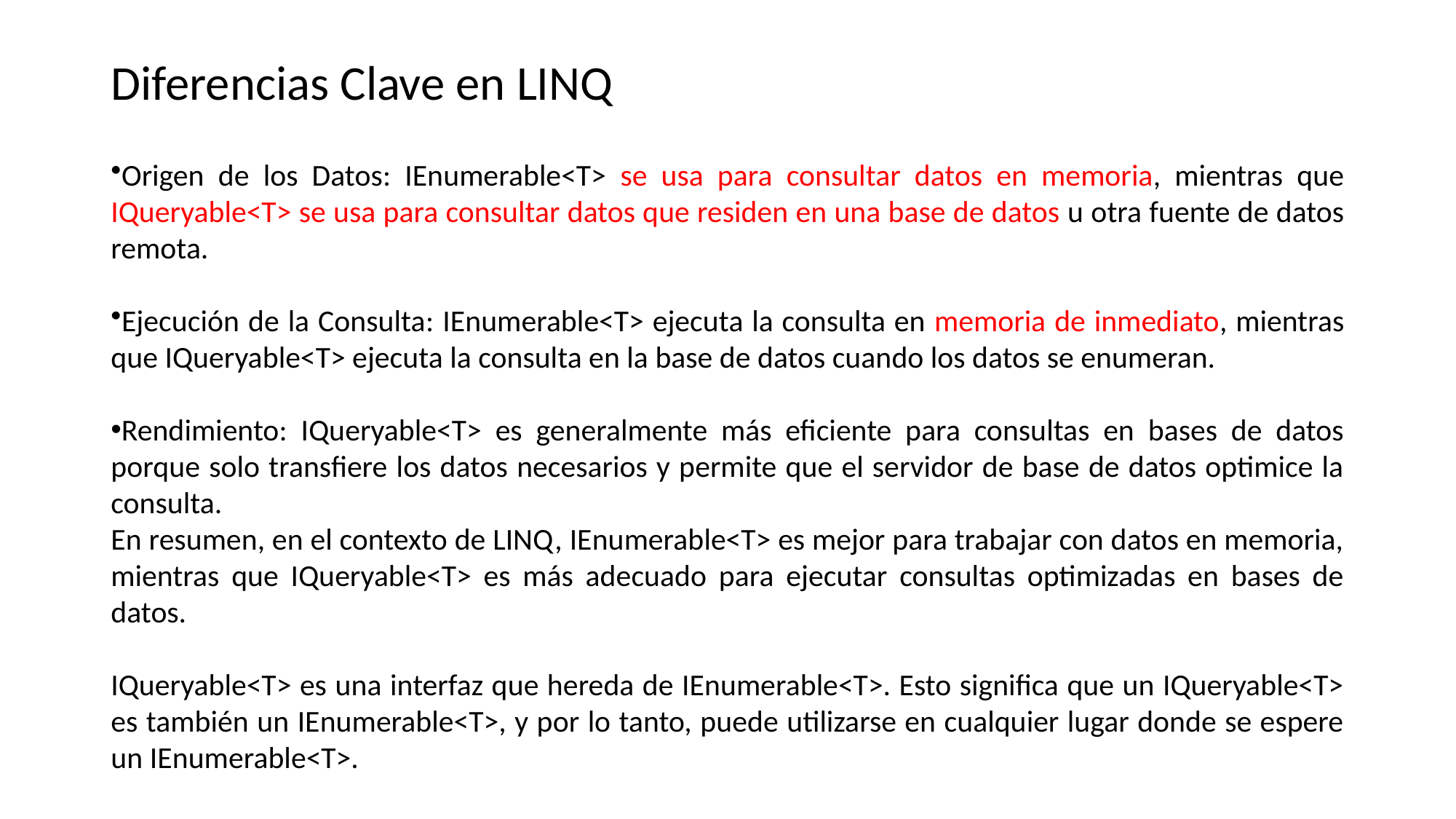

# Diferencias Clave en LINQ
Origen de los Datos: IEnumerable<T> se usa para consultar datos en memoria, mientras que IQueryable<T> se usa para consultar datos que residen en una base de datos u otra fuente de datos remota.

Ejecución de la Consulta: IEnumerable<T> ejecuta la consulta en memoria de inmediato, mientras que IQueryable<T> ejecuta la consulta en la base de datos cuando los datos se enumeran.

Rendimiento: IQueryable<T> es generalmente más eficiente para consultas en bases de datos porque solo transfiere los datos necesarios y permite que el servidor de base de datos optimice la consulta.
En resumen, en el contexto de LINQ, IEnumerable<T> es mejor para trabajar con datos en memoria, mientras que IQueryable<T> es más adecuado para ejecutar consultas optimizadas en bases de datos.

IQueryable<T> es una interfaz que hereda de IEnumerable<T>. Esto significa que un IQueryable<T> es también un IEnumerable<T>, y por lo tanto, puede utilizarse en cualquier lugar donde se espere un IEnumerable<T>.